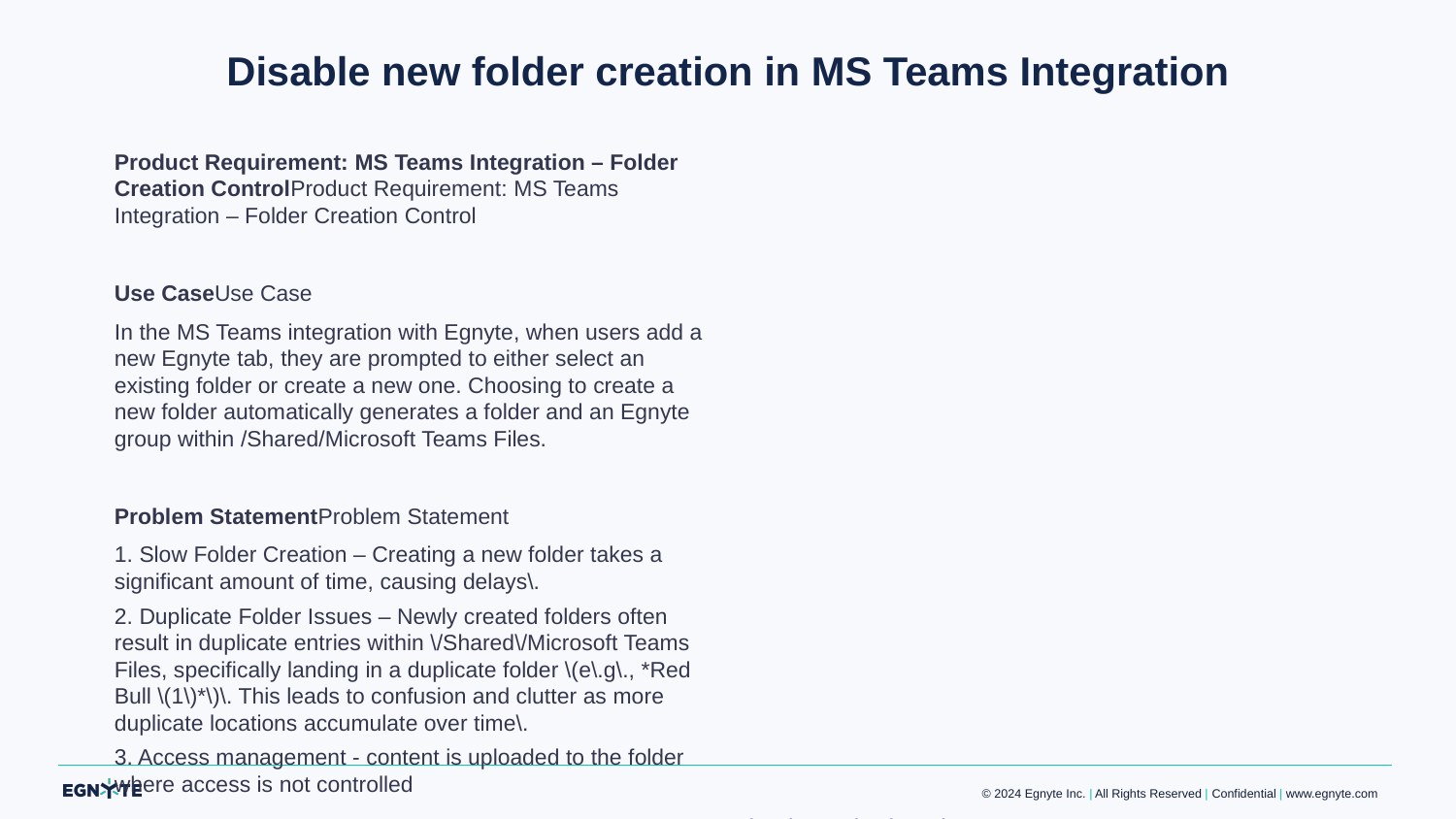

# Disable new folder creation in MS Teams Integration

Product Requirement: MS Teams Integration – Folder Creation ControlProduct Requirement: MS Teams Integration – Folder Creation Control

Use CaseUse Case
In the MS Teams integration with Egnyte, when users add a new Egnyte tab, they are prompted to either select an existing folder or create a new one. Choosing to create a new folder automatically generates a folder and an Egnyte group within /Shared/Microsoft Teams Files.

Problem StatementProblem Statement
1. Slow Folder Creation – Creating a new folder takes a significant amount of time, causing delays\.
2. Duplicate Folder Issues – Newly created folders often result in duplicate entries within \/Shared\/Microsoft Teams Files, specifically landing in a duplicate folder \(e\.g\., *Red Bull \(1\)*\)\. This leads to confusion and clutter as more duplicate locations accumulate over time\.
3. Access management - content is uploaded to the folder where access is not controlled

Proposed SolutionProposed Solution
Introduce an Admin-controlled setting todisable the option to create new foldersdisable the option to create new foldersduring setup. When enabled, users will only be able to select from existing folders where they already have access.

Value PropositionValue Proposition
• Improves User Experience – Reduces folder creation delays\.
• Eliminates Duplicates – Prevents multiple duplicate folder locations, ensuring a cleaner structure\.
• Enhances Control – Allows Admins to enforce folder management policies and maintain a more organized file system\.
• Reduces Confusion – Ensures users work within existing authorized folders, avoiding misplaced files\.

https://jira.egnyte-it.com/browse/COM-268https://jira.egnyte-it.com/browse/COM-268
https://jira.egnyte-it.com/browse/SER-3461https://jira.egnyte-it.com/browse/SER-3461

View in Productboard